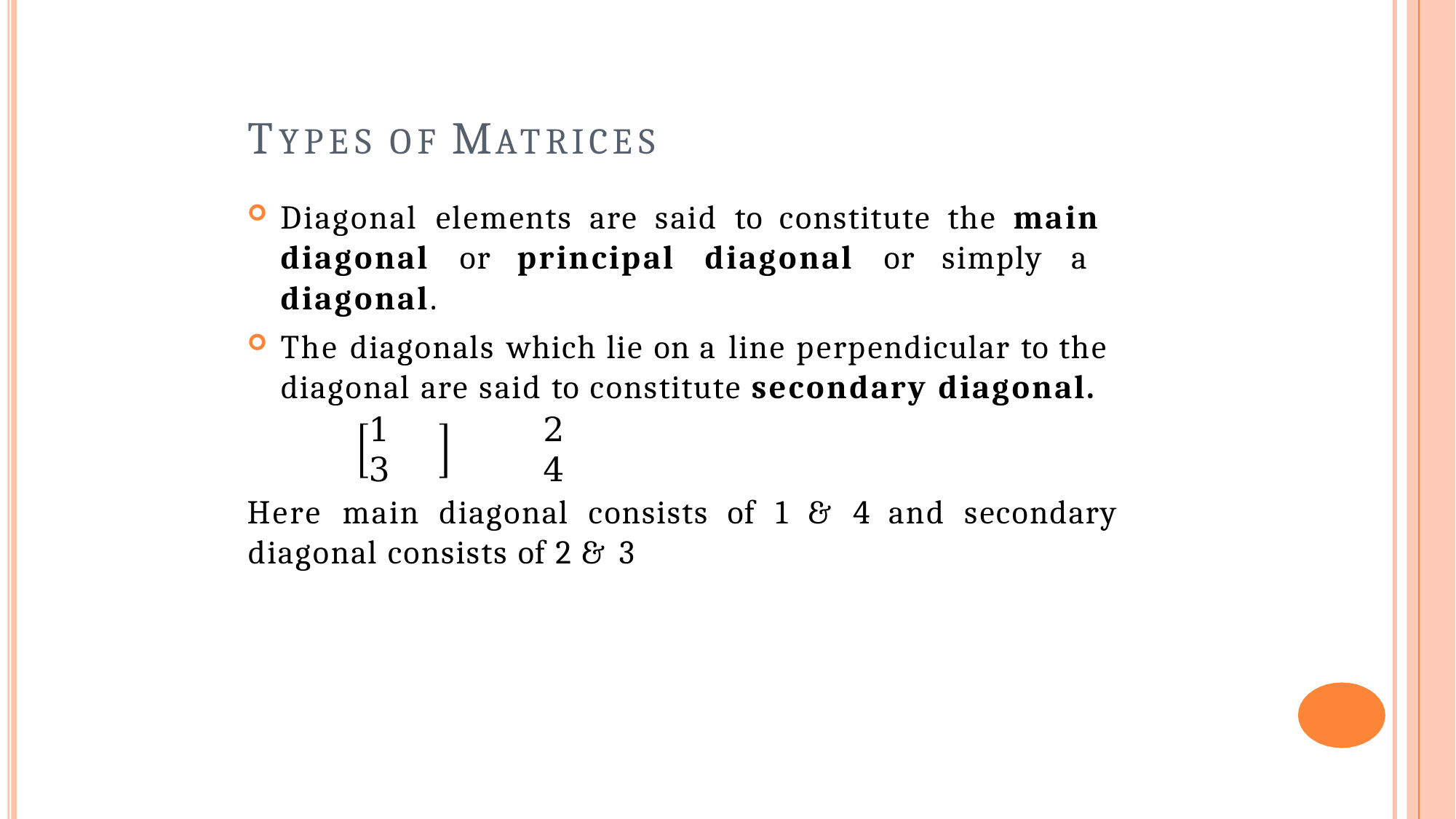

# TYPES OF MATRICES
Diagonal elements are said to constitute the main  diagonal or principal diagonal or simply a  diagonal.
The diagonals which lie on a line perpendicular to the  diagonal are said to constitute secondary diagonal.
1	2
3	4
Here	main	diagonal	consists	of	1	&	4	and	secondary
diagonal consists of 2 & 3